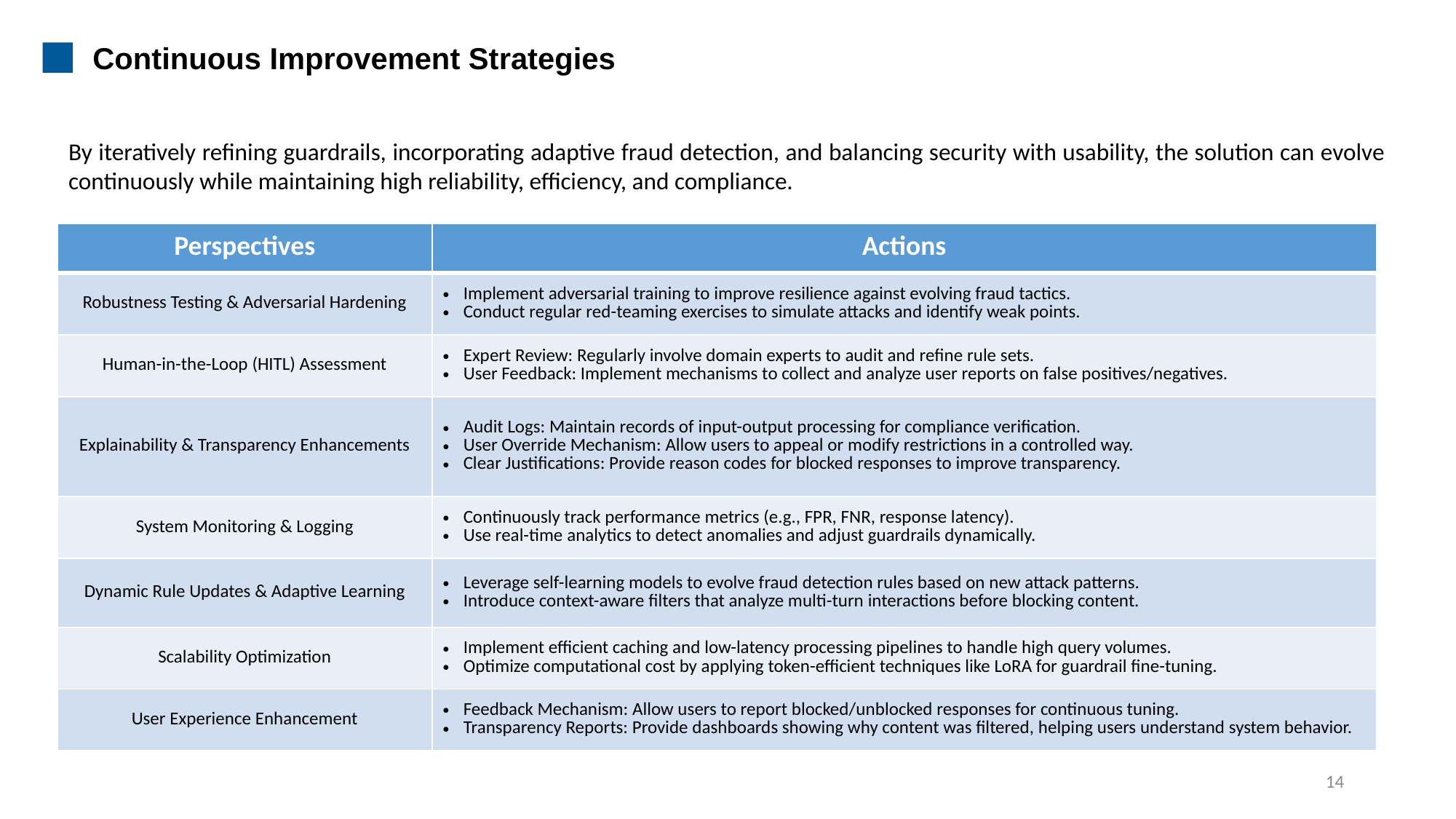

Continuous Improvement Strategies

By iteratively refining guardrails, incorporating adaptive fraud detection, and balancing security with usability, the solution can evolve continuously while maintaining high reliability, efficiency, and compliance.

| Perspectives | Actions |
| --- | --- |
| Robustness Testing & Adversarial Hardening | Implement adversarial training to improve resilience against evolving fraud tactics. Conduct regular red-teaming exercises to simulate attacks and identify weak points. |
| Human-in-the-Loop (HITL) Assessment | Expert Review: Regularly involve domain experts to audit and refine rule sets. User Feedback: Implement mechanisms to collect and analyze user reports on false positives/negatives. |
| Explainability & Transparency Enhancements | Audit Logs: Maintain records of input-output processing for compliance verification. User Override Mechanism: Allow users to appeal or modify restrictions in a controlled way. Clear Justifications: Provide reason codes for blocked responses to improve transparency. |
| System Monitoring & Logging | Continuously track performance metrics (e.g., FPR, FNR, response latency). Use real-time analytics to detect anomalies and adjust guardrails dynamically. |
| Dynamic Rule Updates & Adaptive Learning | Leverage self-learning models to evolve fraud detection rules based on new attack patterns. Introduce context-aware filters that analyze multi-turn interactions before blocking content. |
| Scalability Optimization | Implement efficient caching and low-latency processing pipelines to handle high query volumes. Optimize computational cost by applying token-efficient techniques like LoRA for guardrail fine-tuning. |
| User Experience Enhancement | Feedback Mechanism: Allow users to report blocked/unblocked responses for continuous tuning. Transparency Reports: Provide dashboards showing why content was filtered, helping users understand system behavior. |
14